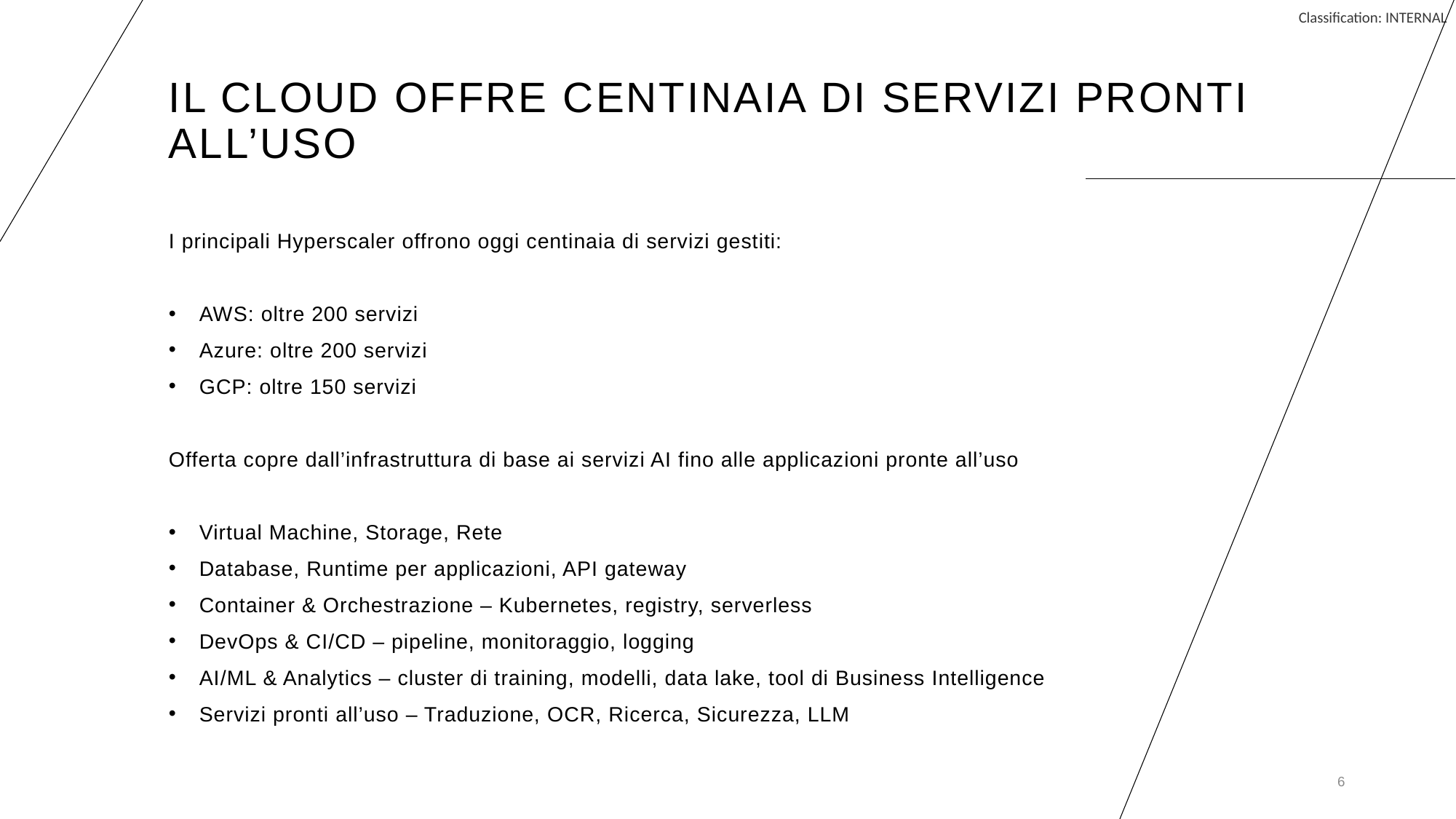

# Il Cloud offre centinaia di servizi pronti all’uso
I principali Hyperscaler offrono oggi centinaia di servizi gestiti:

AWS: oltre 200 servizi
Azure: oltre 200 servizi
GCP: oltre 150 servizi

Offerta copre dall’infrastruttura di base ai servizi AI fino alle applicazioni pronte all’uso

Virtual Machine, Storage, Rete
Database, Runtime per applicazioni, API gateway
Container & Orchestrazione – Kubernetes, registry, serverless
DevOps & CI/CD – pipeline, monitoraggio, logging
AI/ML & Analytics – cluster di training, modelli, data lake, tool di Business Intelligence
Servizi pronti all’uso – Traduzione, OCR, Ricerca, Sicurezza, LLM

6